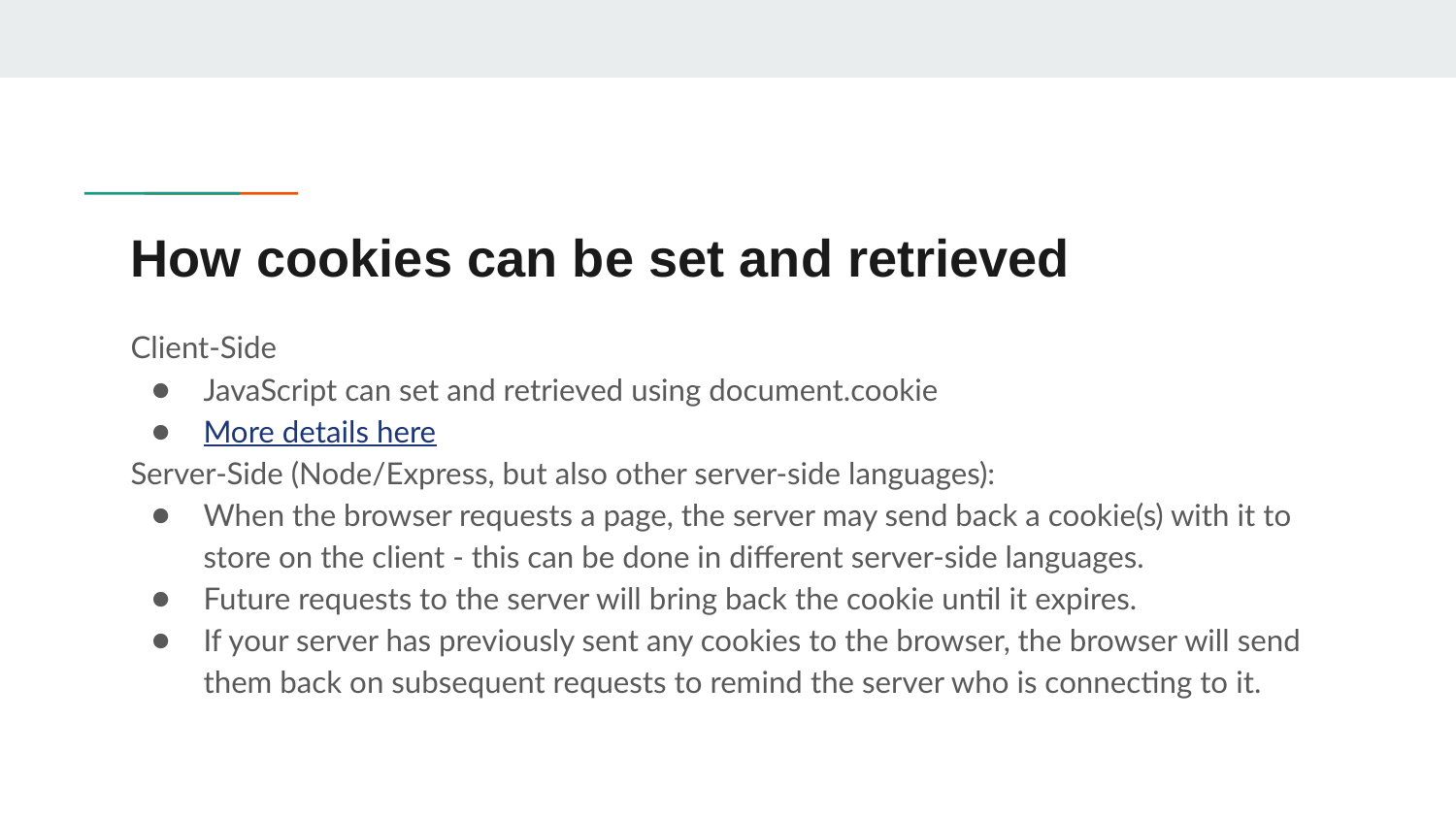

# How cookies can be set and retrieved
Client-Side
JavaScript can set and retrieved using document.cookie
More details here
Server-Side (Node/Express, but also other server-side languages):
When the browser requests a page, the server may send back a cookie(s) with it to store on the client - this can be done in different server-side languages.
Future requests to the server will bring back the cookie until it expires.
If your server has previously sent any cookies to the browser, the browser will send them back on subsequent requests to remind the server who is connecting to it.